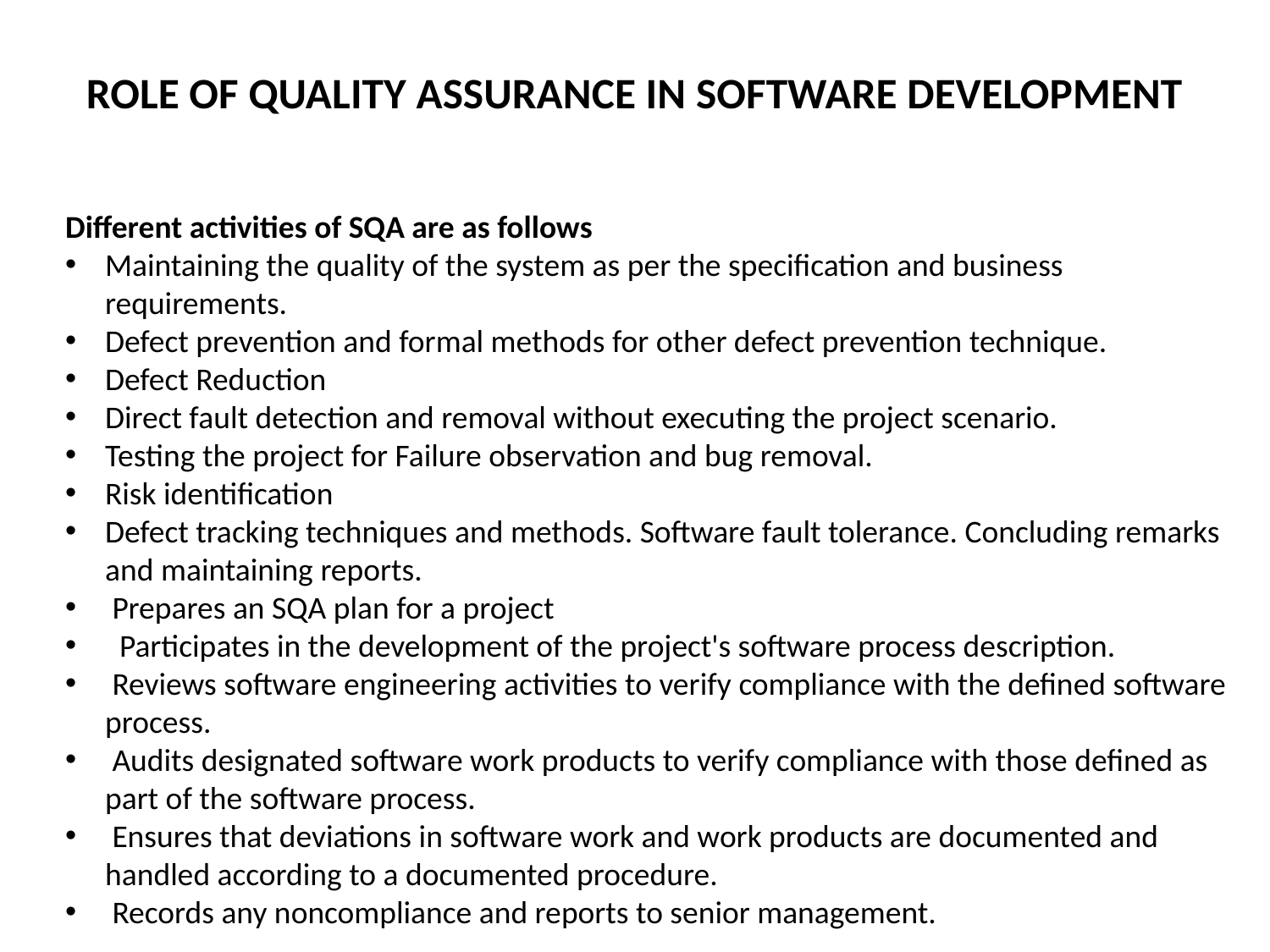

# ROLE OF QUALITY ASSURANCE IN SOFTWARE DEVELOPMENT
Different activities of SQA are as follows
Maintaining the quality of the system as per the specification and business requirements.
Defect prevention and formal methods for other defect prevention technique.
Defect Reduction
Direct fault detection and removal without executing the project scenario.
Testing the project for Failure observation and bug removal.
Risk identification
Defect tracking techniques and methods. Software fault tolerance. Concluding remarks and maintaining reports.
 Prepares an SQA plan for a project
  Participates in the development of the project's software process description.
 Reviews software engineering activities to verify compliance with the defined software process.
 Audits designated software work products to verify compliance with those defined as part of the software process.
 Ensures that deviations in software work and work products are documented and handled according to a documented procedure.
 Records any noncompliance and reports to senior management.